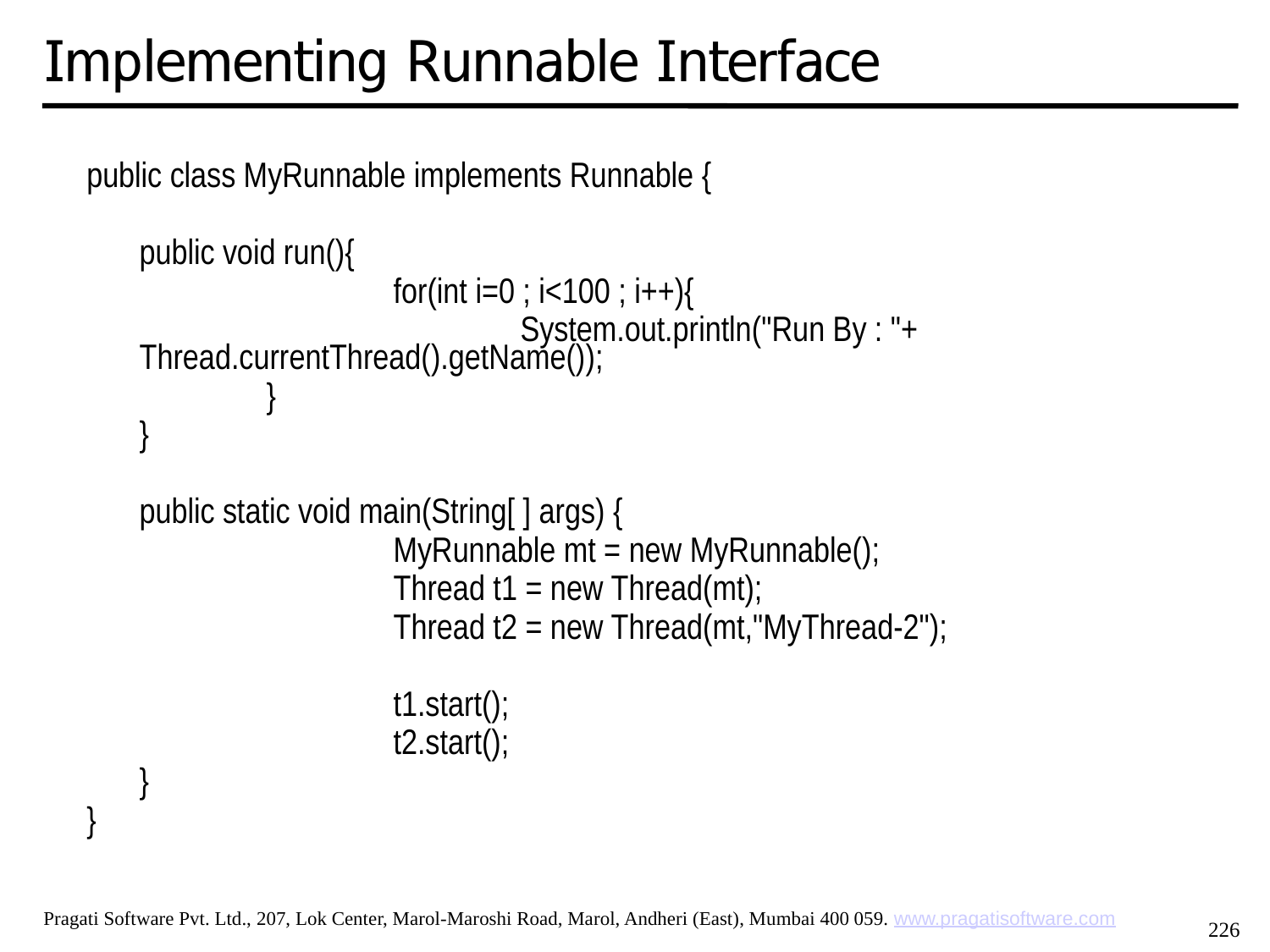

Implementing Runnable Interface
public class MyRunnable implements Runnable {

	public void run(){
			for(int i=0 ; i<100 ; i++){
		  		System.out.println("Run By : "+ Thread.currentThread().getName());
	   	}
	}

	public static void main(String[ ] args) {
			MyRunnable mt = new MyRunnable();
			Thread t1 = new Thread(mt);
			Thread t2 = new Thread(mt,"MyThread-2");

			t1.start();
			t2.start();
	}
}